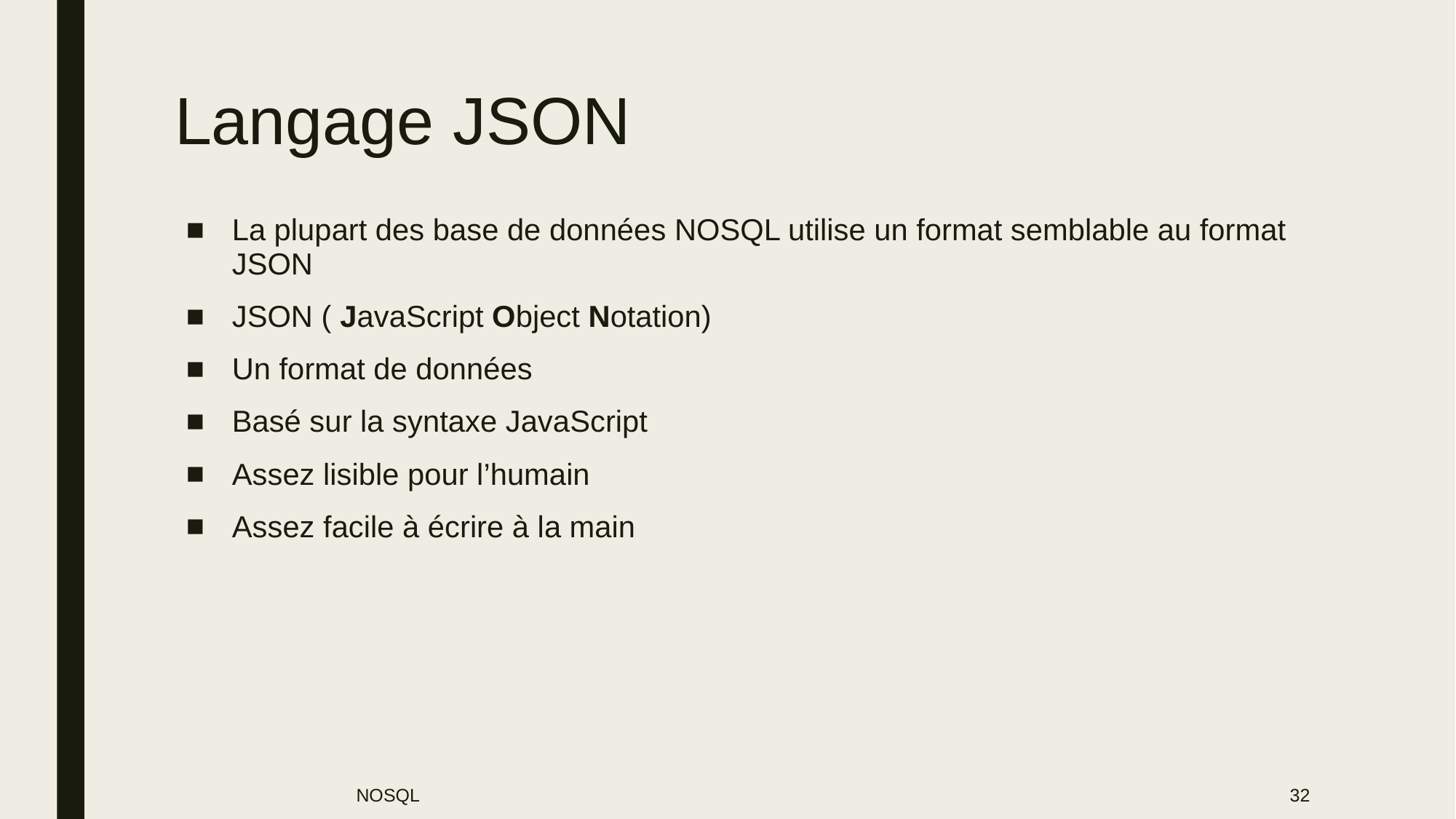

# Langage JSON
La plupart des base de données NOSQL utilise un format semblable au format JSON
JSON ( JavaScript Object Notation)
Un format de données
Basé sur la syntaxe JavaScript
Assez lisible pour l’humain
Assez facile à écrire à la main
NOSQL
32